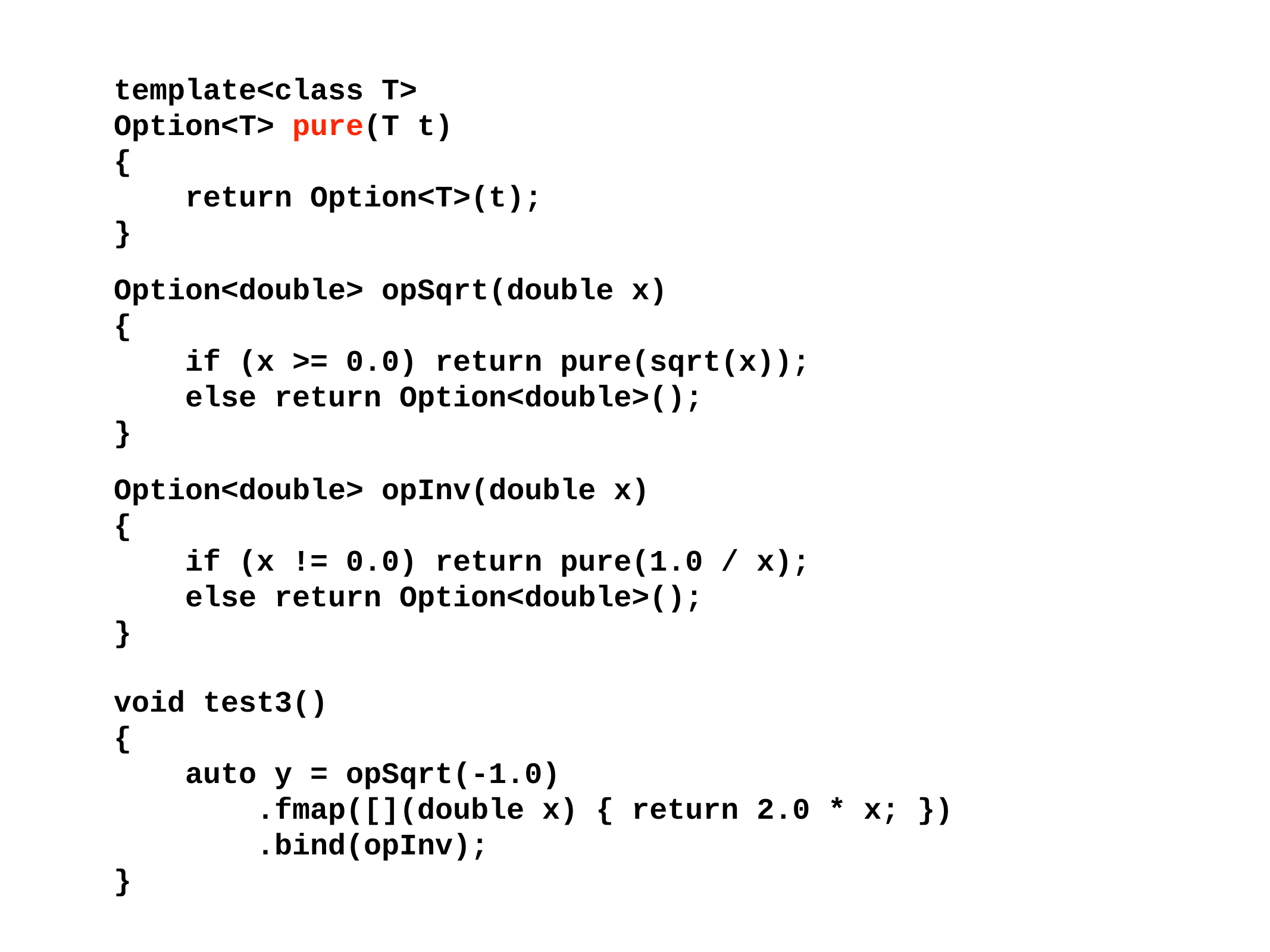

template<class T>
Option<T> pure(T t)
{
    return Option<T>(t);
}
Option<double> opSqrt(double x)
{
    if (x >= 0.0) return pure(sqrt(x));
    else return Option<double>();
}
Option<double> opInv(double x)
{
    if (x != 0.0) return pure(1.0 / x);
    else return Option<double>();
}
void test3()
{
    auto y = opSqrt(-1.0)
        .fmap([](double x) { return 2.0 * x; })
        .bind(opInv);
}